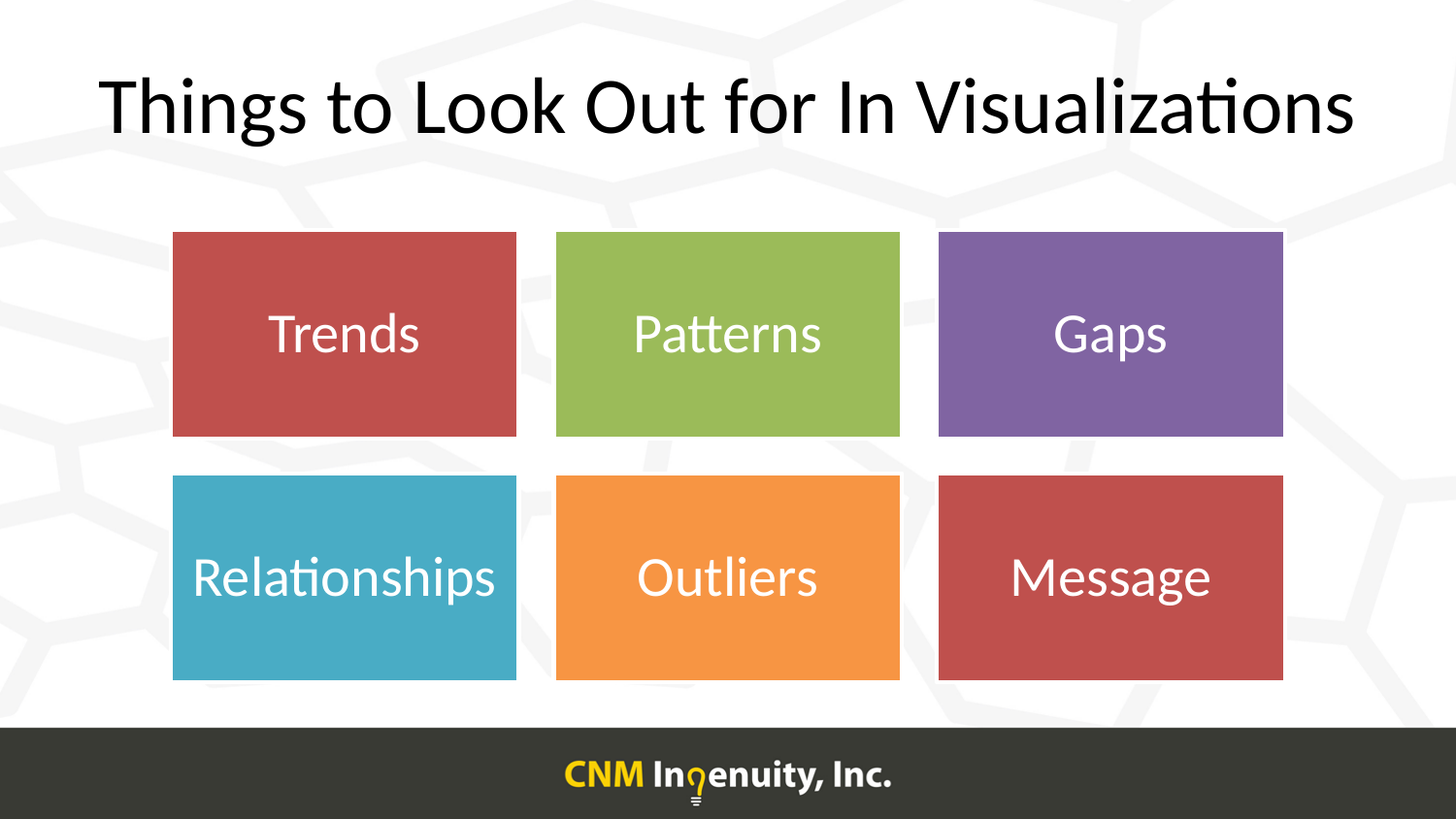

# Things to Look Out for In Visualizations

Trends

Patterns

Gaps

Relationships

Outliers

Message